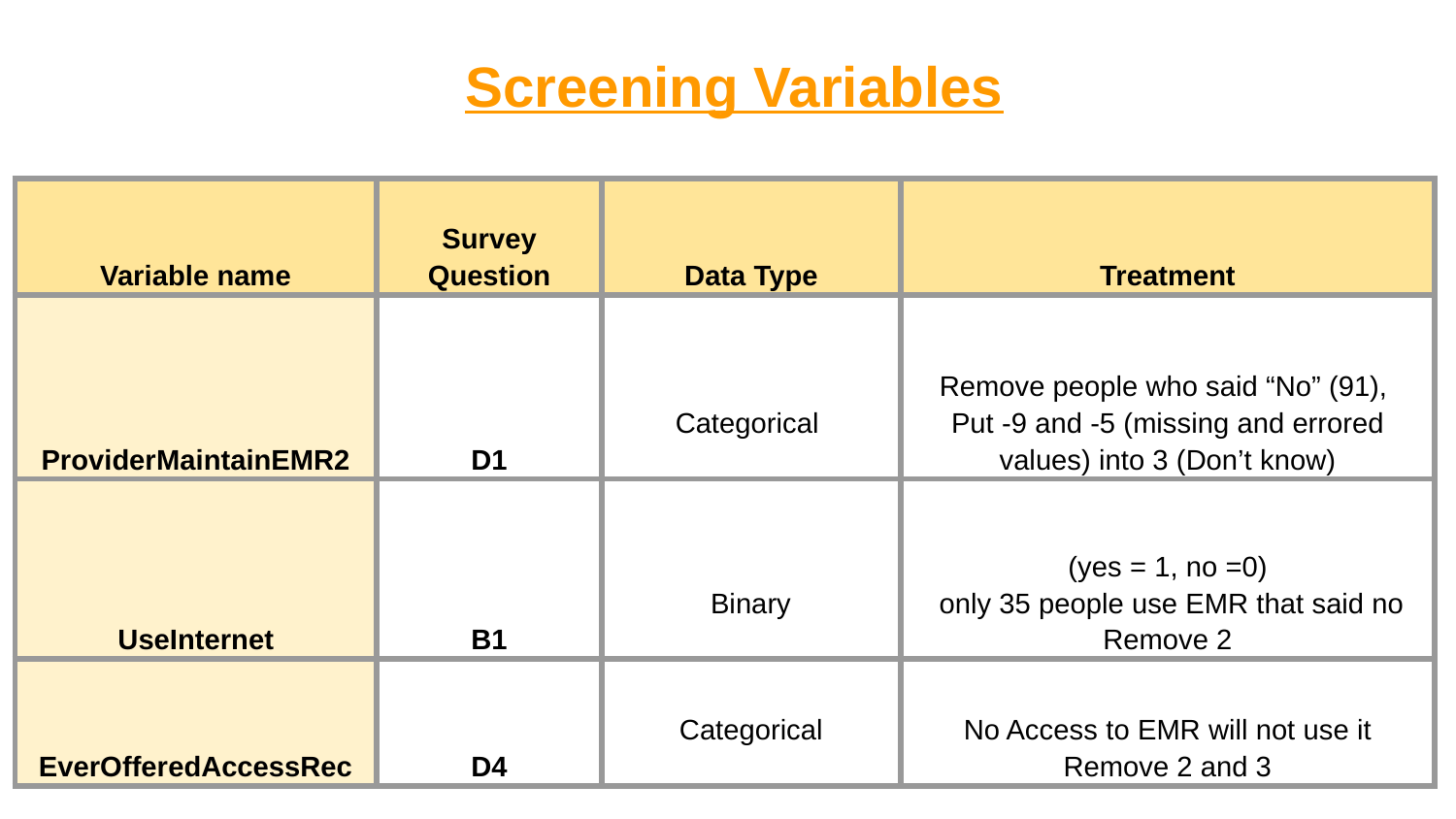

# Screening Variables
| Variable name | Survey Question | Data Type | Treatment |
| --- | --- | --- | --- |
| ProviderMaintainEMR2 | D1 | Categorical | Remove people who said “No” (91), Put -9 and -5 (missing and errored values) into 3 (Don’t know) |
| UseInternet | B1 | Binary | (yes = 1, no =0) only 35 people use EMR that said no Remove 2 |
| EverOfferedAccessRec | D4 | Categorical | No Access to EMR will not use it Remove 2 and 3 |